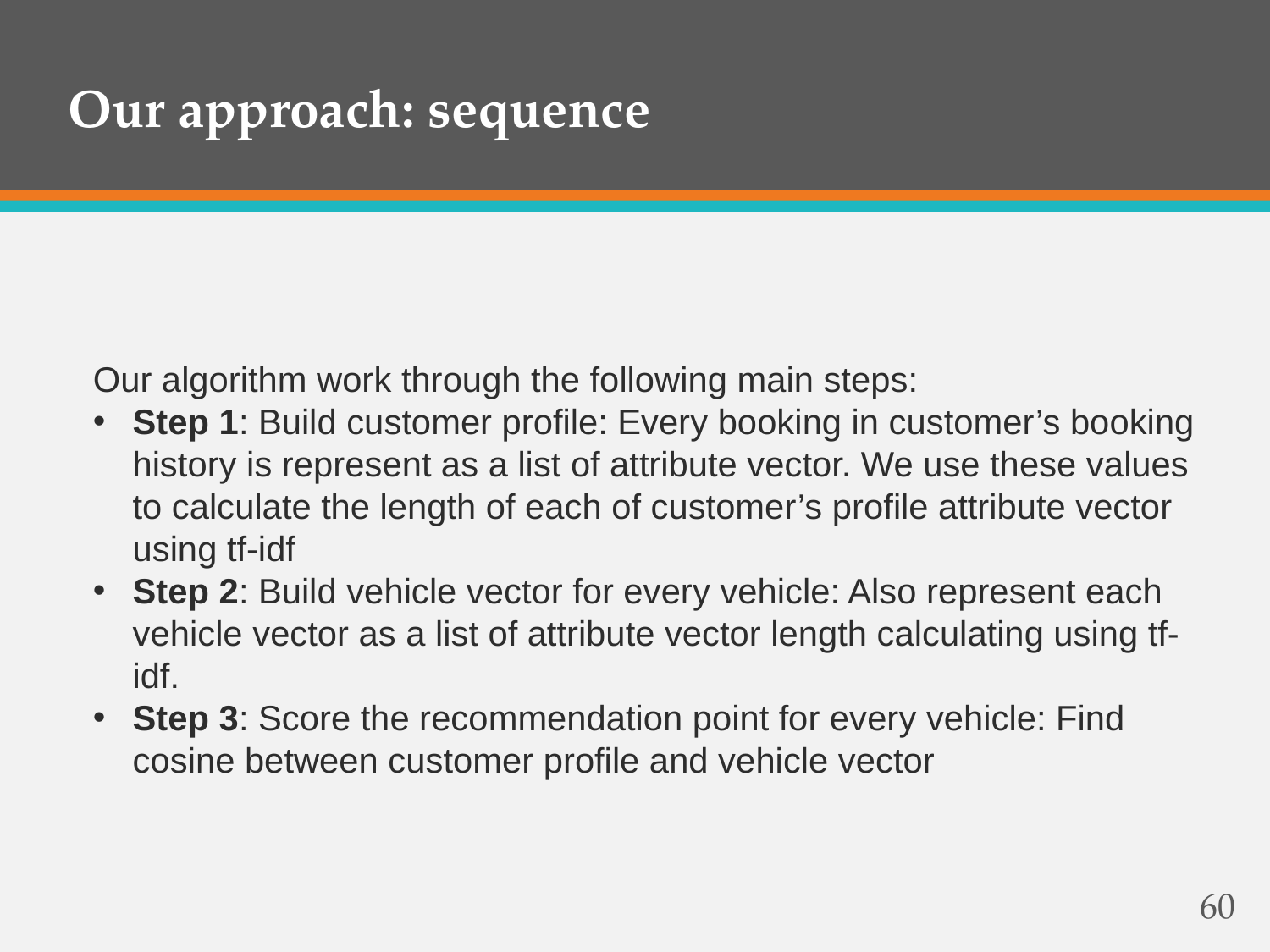

# Our approach: sequence
Our algorithm work through the following main steps:
Step 1: Build customer profile: Every booking in customer’s booking history is represent as a list of attribute vector. We use these values to calculate the length of each of customer’s profile attribute vector using tf-idf
Step 2: Build vehicle vector for every vehicle: Also represent each vehicle vector as a list of attribute vector length calculating using tf-idf.
Step 3: Score the recommendation point for every vehicle: Find cosine between customer profile and vehicle vector
60